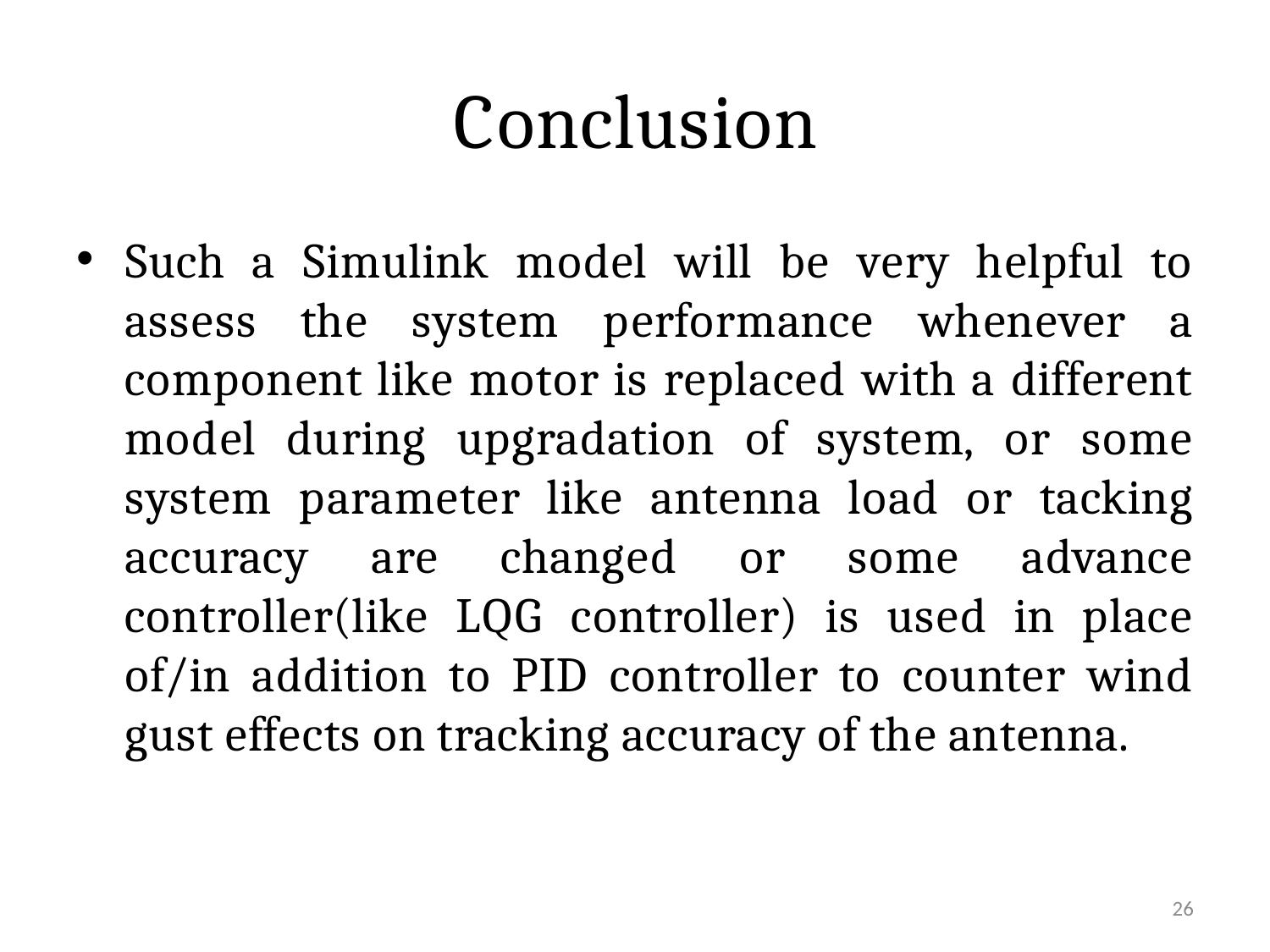

# Conclusion
Such a Simulink model will be very helpful to assess the system performance whenever a component like motor is replaced with a different model during upgradation of system, or some system parameter like antenna load or tacking accuracy are changed or some advance controller(like LQG controller) is used in place of/in addition to PID controller to counter wind gust effects on tracking accuracy of the antenna.
26